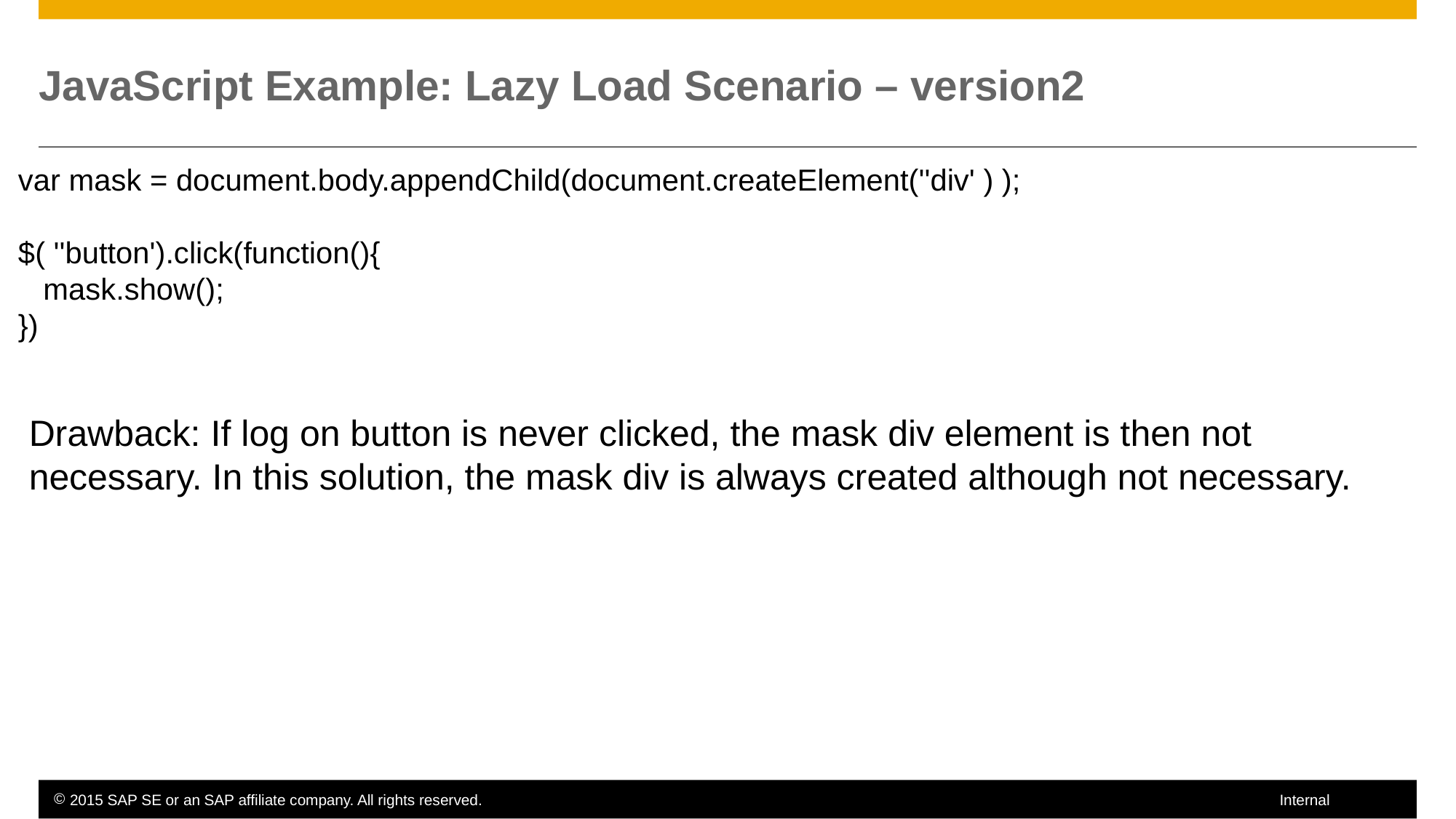

# JavaScript Example: Lazy Load Scenario – version2
var mask = document.body.appendChild(document.createElement(''div' ) );

$( ''button').click(function(){
   mask.show();
})

Drawback: If log on button is never clicked, the mask div element is then not necessary. In this solution, the mask div is always created although not necessary.